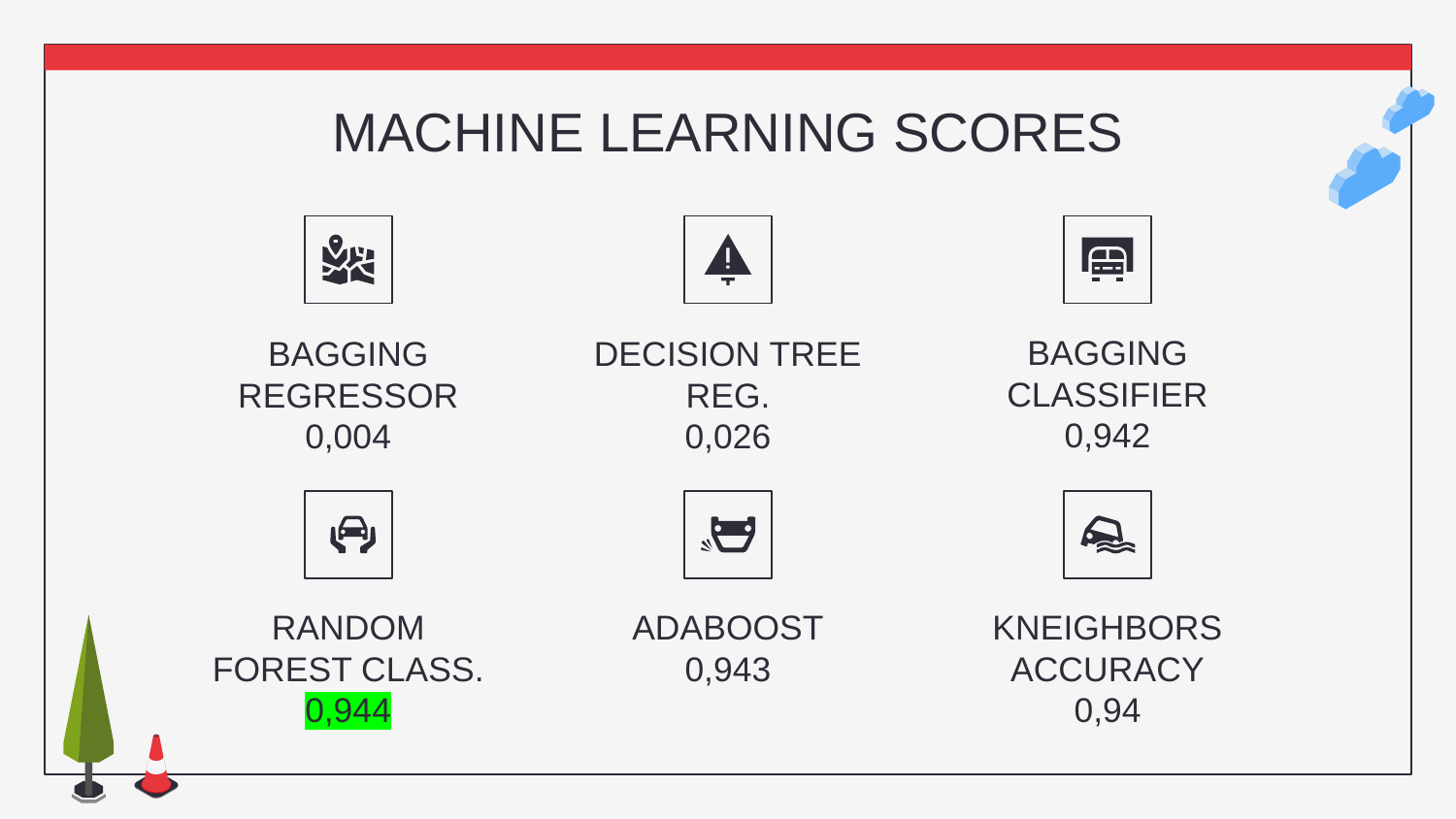

# MACHINE LEARNING SCORES

BAGGING REGRESSOR
0,004
DECISION TREE REG.
0,026
BAGGING CLASSIFIER
0,942

RANDOM FOREST CLASS.
0,944
ADABOOST
0,943

KNEIGHBORS
ACCURACY
0,94